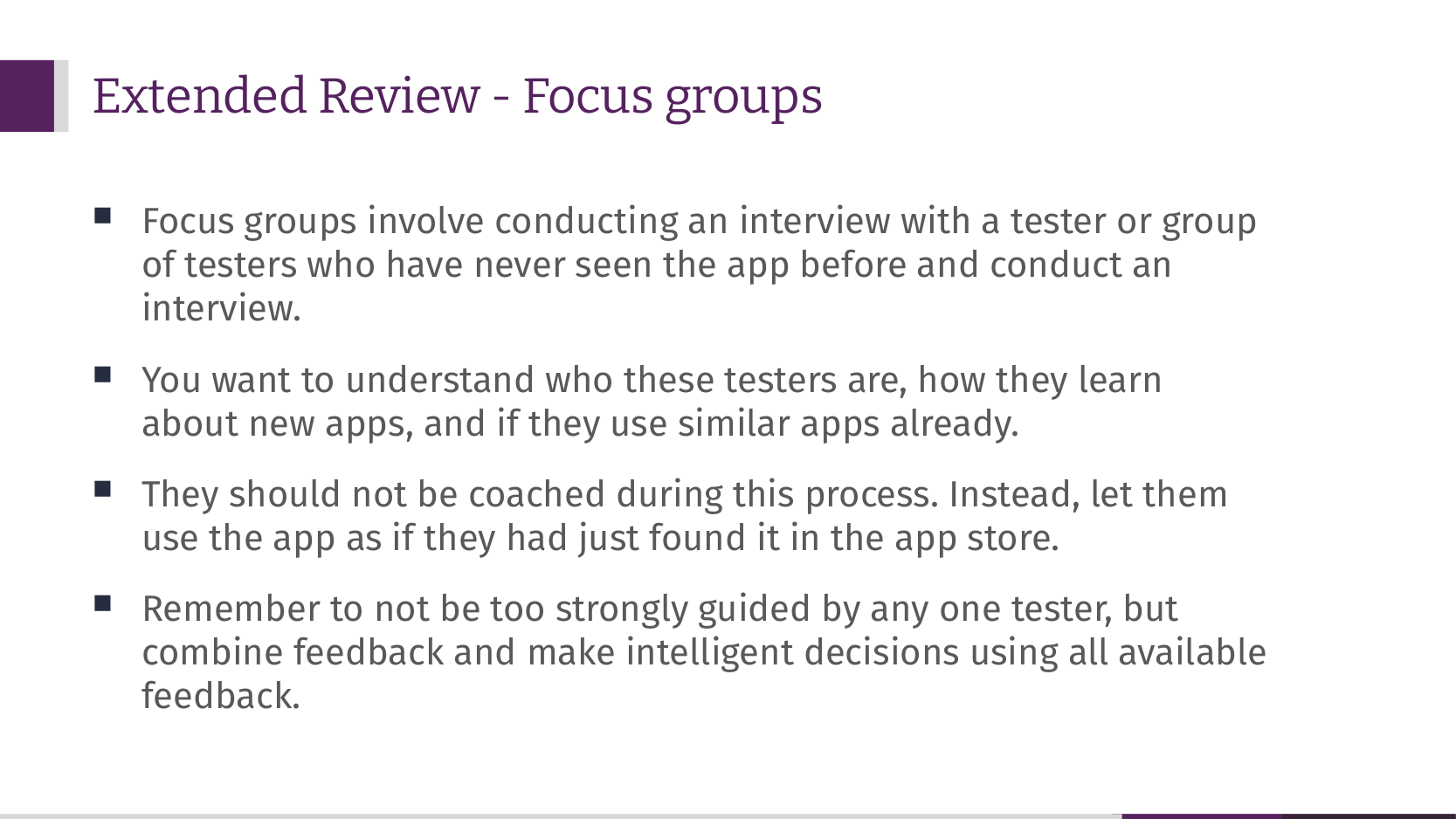

# Extended Review - Focus groups
Focus groups involve conducting an interview with a tester or group of testers who have never seen the app before and conduct an interview.
You want to understand who these testers are, how they learn about new apps, and if they use similar apps already.
They should not be coached during this process. Instead, let them use the app as if they had just found it in the app store.
Remember to not be too strongly guided by any one tester, but combine feedback and make intelligent decisions using all available feedback.